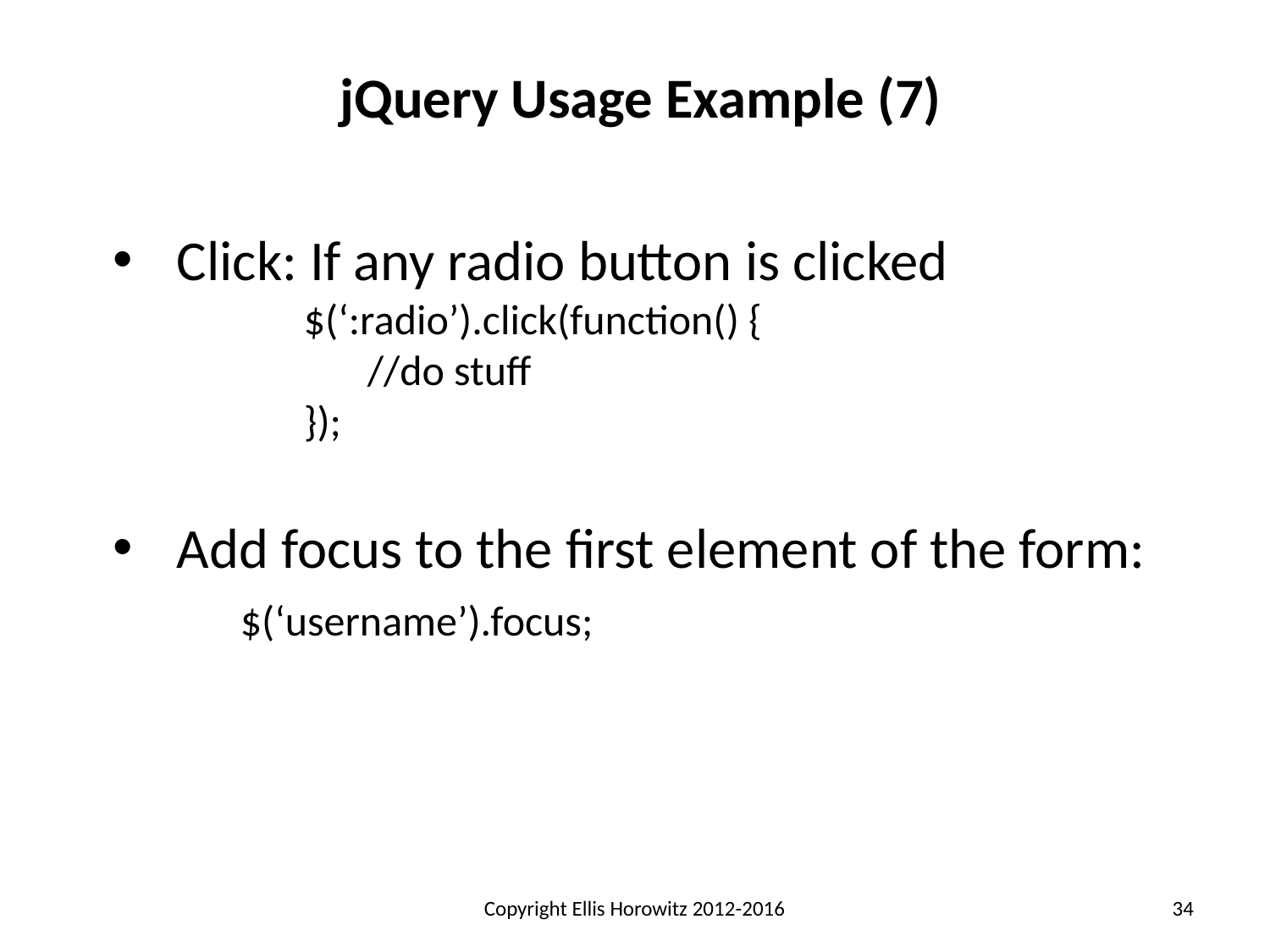

jQuery Usage Example (7)
Click: If any radio button is clicked
	$(‘:radio’).click(function() {
		//do stuff
	});

Add focus to the first element of the form:
	$(‘username’).focus;

Copyright Ellis Horowitz 2012-2016
34